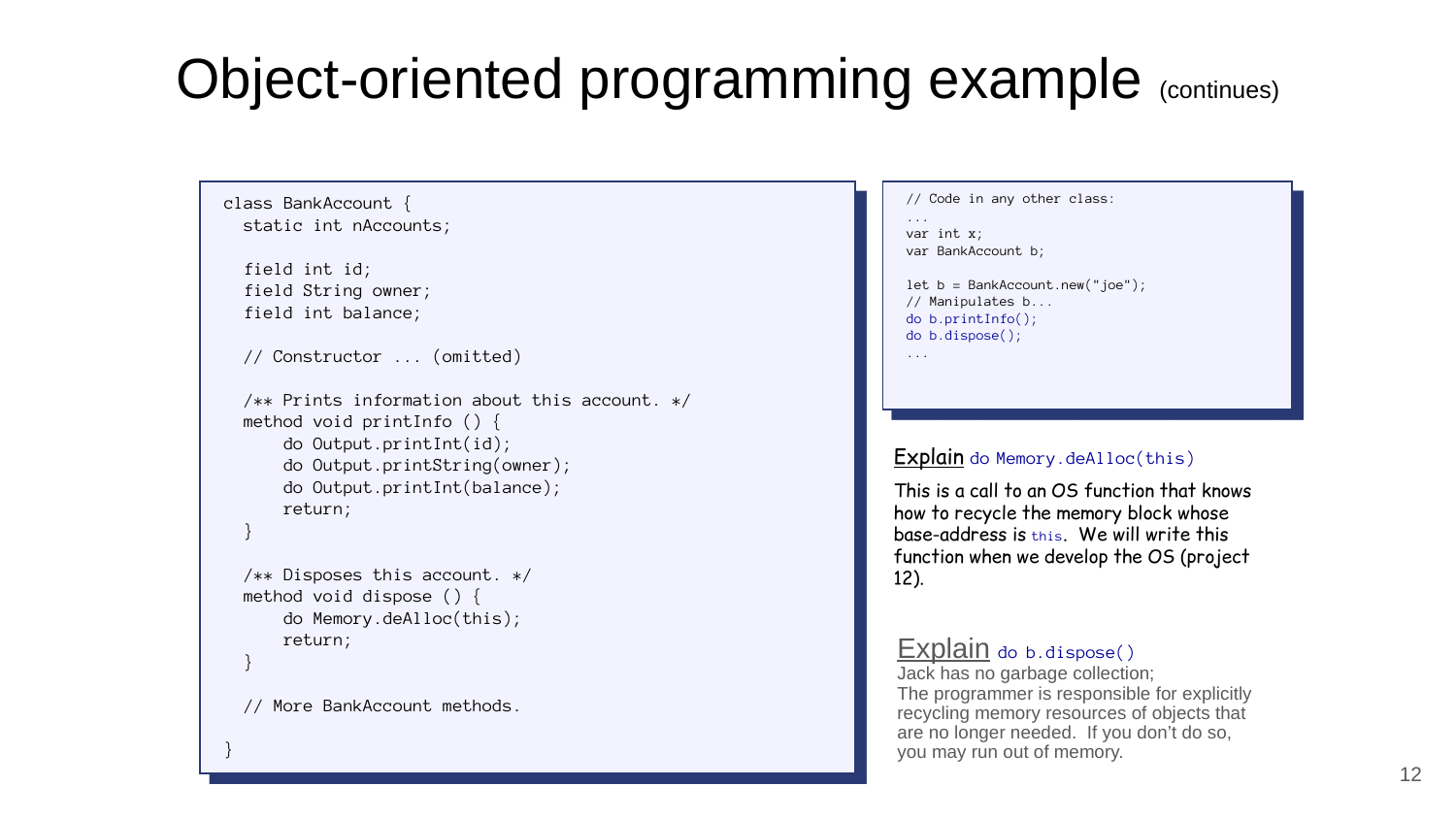

# Object-oriented programming example (continues)
// Code in any other class:
...
var int x;
var BankAccount b;

let b = BankAccount.new("joe");
// Manipulates b...
do b.printInfo();
do b.dispose();
...
class BankAccount {
  static int nAccounts;

  field int id;
  field String owner;
  field int balance;

  // Constructor ... (omitted)

  /** Prints information about this account. */
  method void printInfo () {
      do Output.printInt(id);
      do Output.printString(owner);
      do Output.printInt(balance);
      return;
  }

  /** Disposes this account. */
  method void dispose () {
      do Memory.deAlloc(this);
      return;
  }

  // More BankAccount methods.

}
Explain do Memory.deAlloc(this)
This is a call to an OS function that knows how to recycle the memory block whose base-address is this.  We will write this function when we develop the OS (project 12).
Explain do b.dispose()
Jack has no garbage collection;
The programmer is responsible for explicitly recycling memory resources of objects that are no longer needed.  If you don’t do so, you may run out of memory.
12